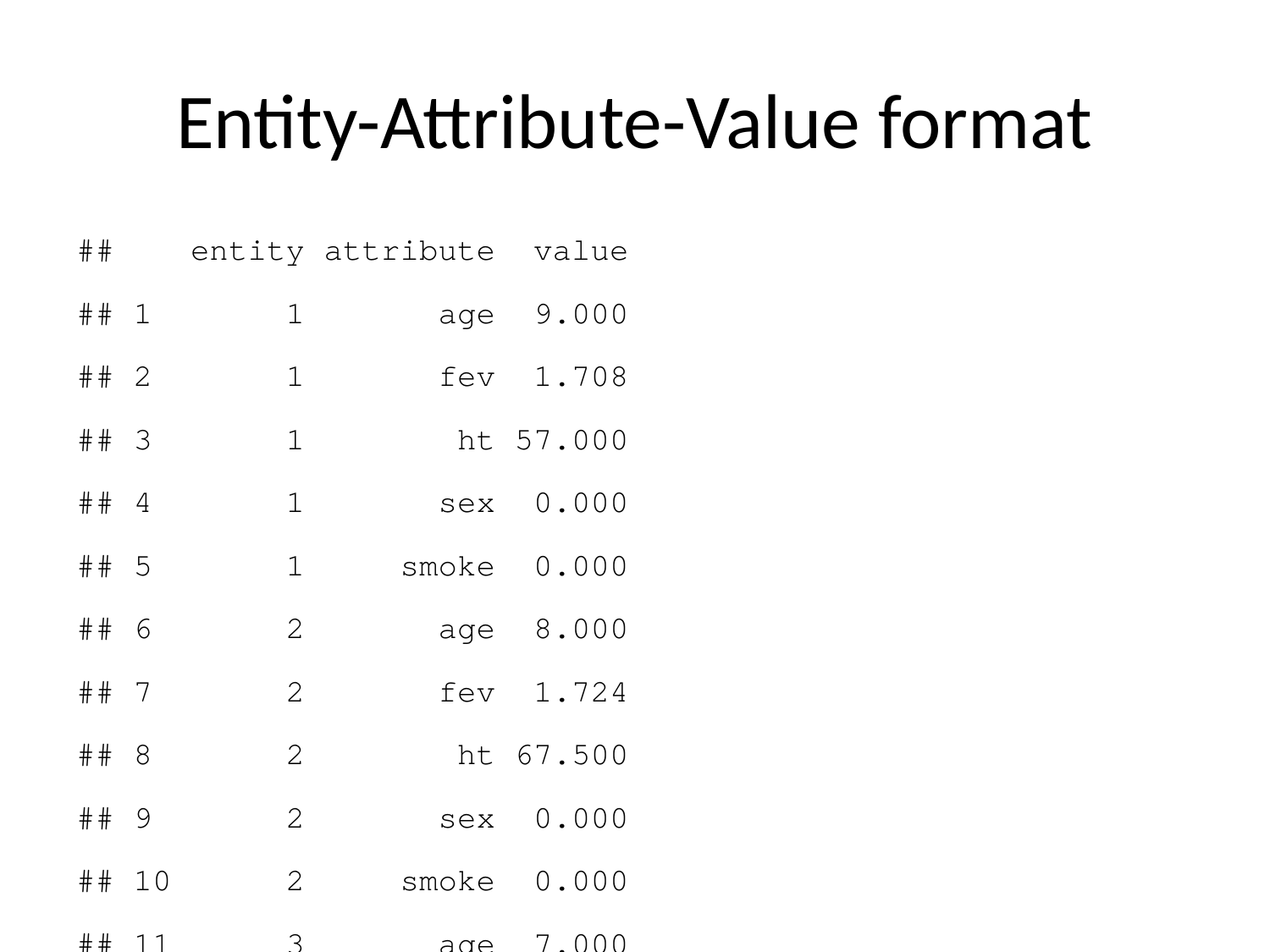

# Entity-Attribute-Value format
##    entity attribute  value
## 1       1       age  9.000
## 2       1       fev  1.708
## 3       1        ht 57.000
## 4       1       sex  0.000
## 5       1     smoke  0.000
## 6       2       age  8.000
## 7       2       fev  1.724
## 8       2        ht 67.500
## 9       2       sex  0.000
## 10      2     smoke  0.000
## 11      3       age  7.000
## 12      3       fev  1.720